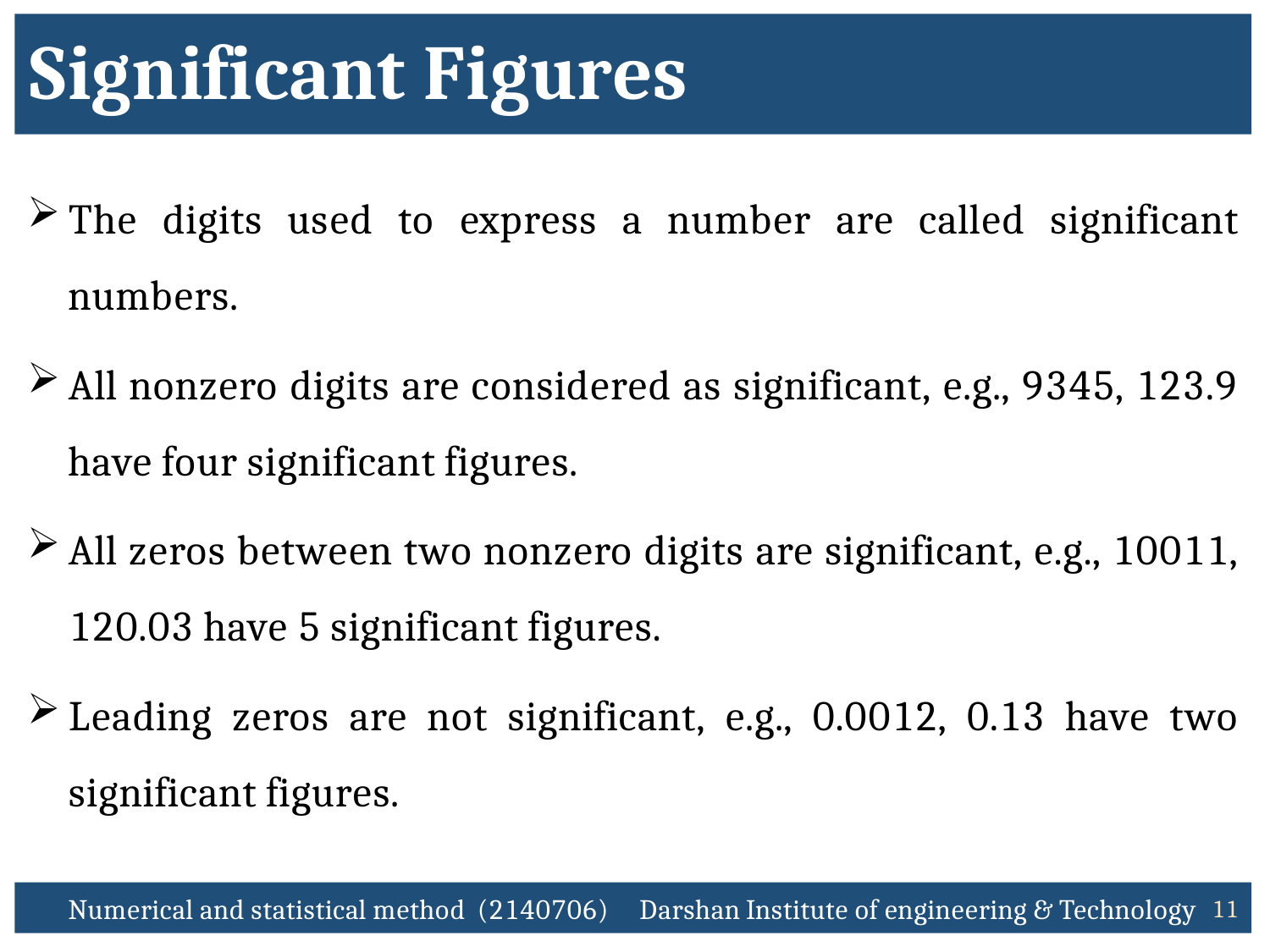

# Significant Figures
The digits used to express a number are called significant numbers.
All nonzero digits are considered as significant, e.g., 9345, 123.9 have four significant figures.
All zeros between two nonzero digits are significant, e.g., 10011, 120.03 have 5 significant figures.
Leading zeros are not significant, e.g., 0.0012, 0.13 have two significant figures.

Numerical and statistical method  (2140706)     Darshan Institute of engineering & Technology
11